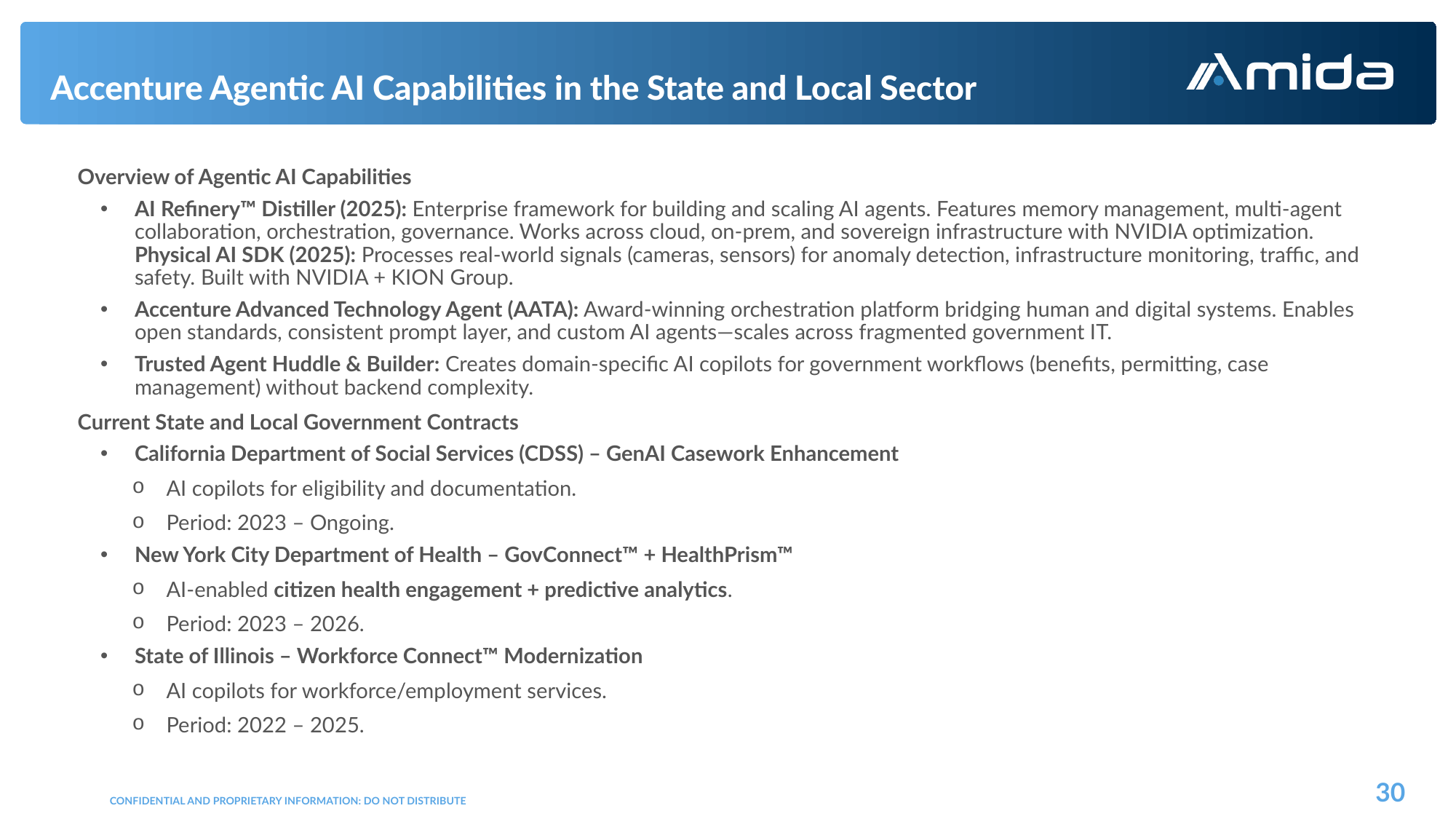

# Accenture Agentic AI Capabilities in the State and Local Sector
Overview of Agentic AI Capabilities
AI Refinery™ Distiller (2025): Enterprise framework for building and scaling AI agents. Features memory management, multi-agent collaboration, orchestration, governance. Works across cloud, on-prem, and sovereign infrastructure with NVIDIA optimization.
Physical AI SDK (2025): Processes real-world signals (cameras, sensors) for anomaly detection, infrastructure monitoring, traffic, and safety. Built with NVIDIA + KION Group.
Accenture Advanced Technology Agent (AATA): Award-winning orchestration platform bridging human and digital systems. Enables open standards, consistent prompt layer, and custom AI agents—scales across fragmented government IT.
Trusted Agent Huddle & Builder: Creates domain-specific AI copilots for government workflows (benefits, permitting, case management) without backend complexity.
Current State and Local Government Contracts
California Department of Social Services (CDSS) – GenAI Casework Enhancement
AI copilots for eligibility and documentation.
Period: 2023 – Ongoing.
New York City Department of Health – GovConnect™ + HealthPrism™
AI-enabled citizen health engagement + predictive analytics.
Period: 2023 – 2026.
State of Illinois – Workforce Connect™ Modernization
AI copilots for workforce/employment services.
Period: 2022 – 2025.